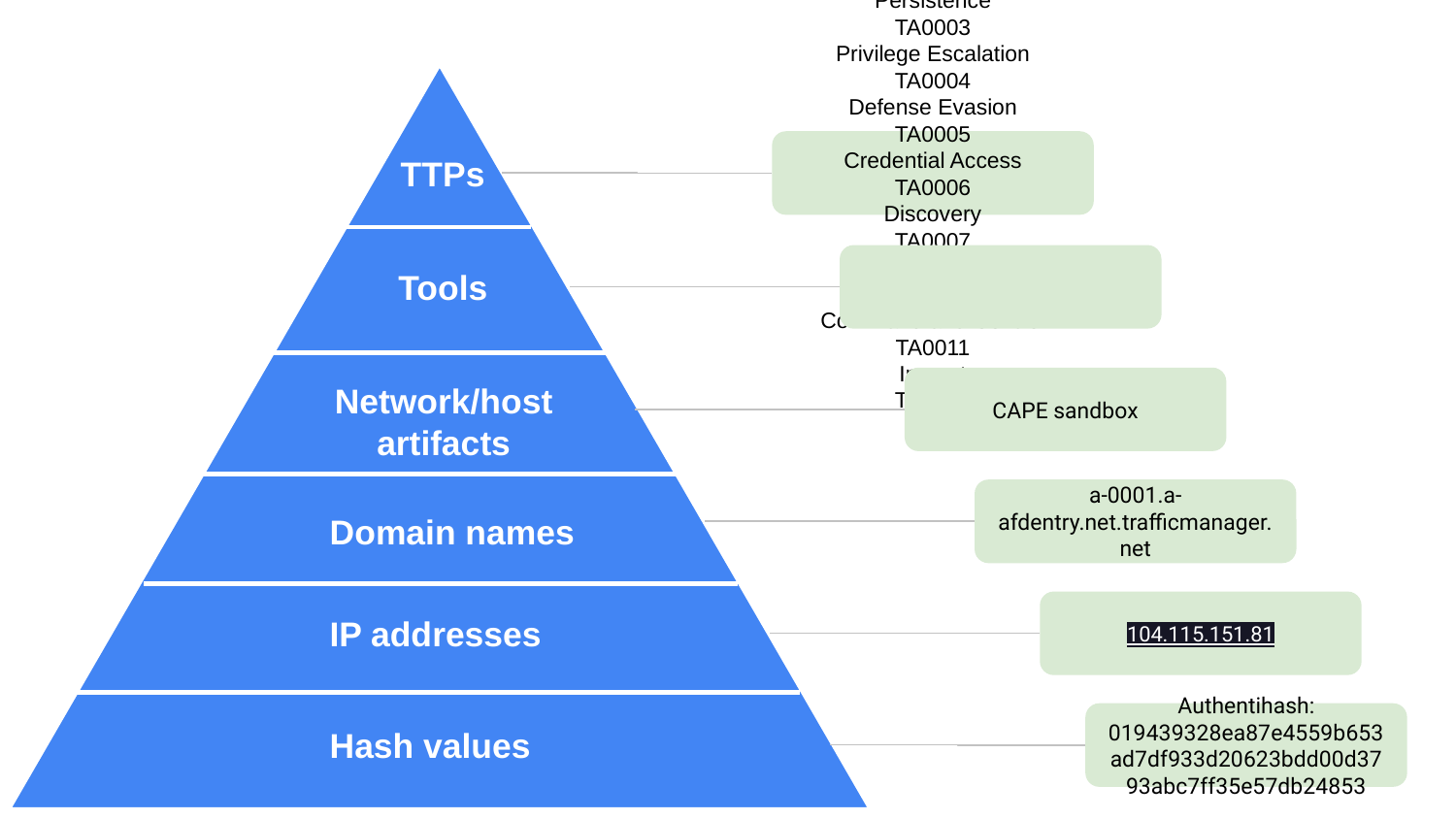

Execution
TA0002
Persistence
TA0003
Privilege Escalation
TA0004
Defense Evasion
TA0005
Credential Access
TA0006
Discovery
TA0007
Collection
TA0009
Command and Control
TA0011
Impact
TA0040
TTPs

Tools
Network/host artifacts
CAPE sandbox
a-0001.a-afdentry.net.trafficmanager.net
Domain names
104.115.151.81
IP addresses
Authentihash: 019439328ea87e4559b653ad7df933d20623bdd00d3793abc7ff35e57db24853
Hash values